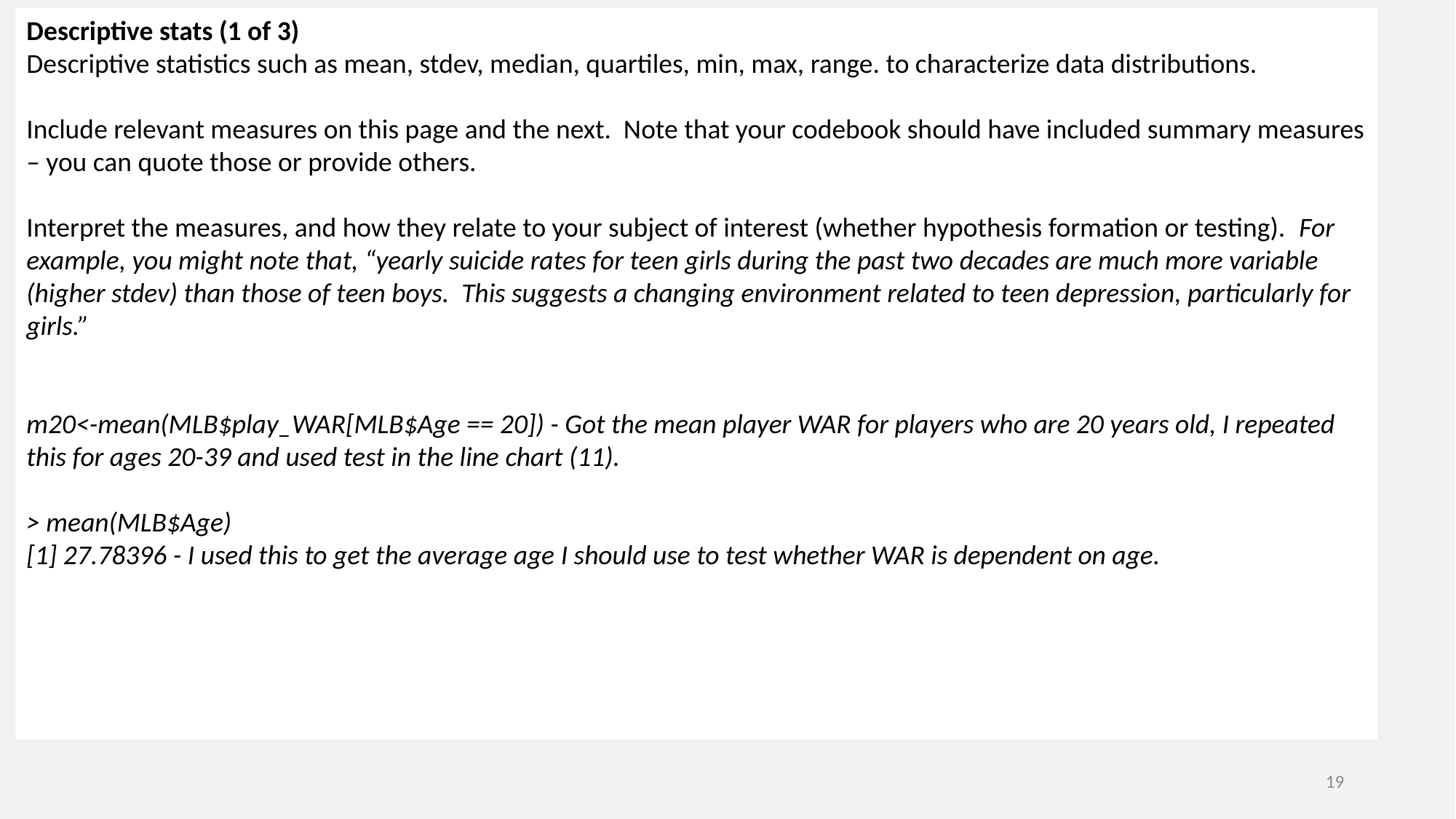

Descriptive stats (1 of 3)
Descriptive statistics such as mean, stdev, median, quartiles, min, max, range. to characterize data distributions.

Include relevant measures on this page and the next.  Note that your codebook should have included summary measures – you can quote those or provide others.

Interpret the measures, and how they relate to your subject of interest (whether hypothesis formation or testing).  For example, you might note that, “yearly suicide rates for teen girls during the past two decades are much more variable (higher stdev) than those of teen boys.  This suggests a changing environment related to teen depression, particularly for girls.”

m20<-mean(MLB$play_WAR[MLB$Age == 20]) - Got the mean player WAR for players who are 20 years old, I repeated this for ages 20-39 and used test in the line chart (11).

> mean(MLB$Age)
[1] 27.78396 - I used this to get the average age I should use to test whether WAR is dependent on age.

19